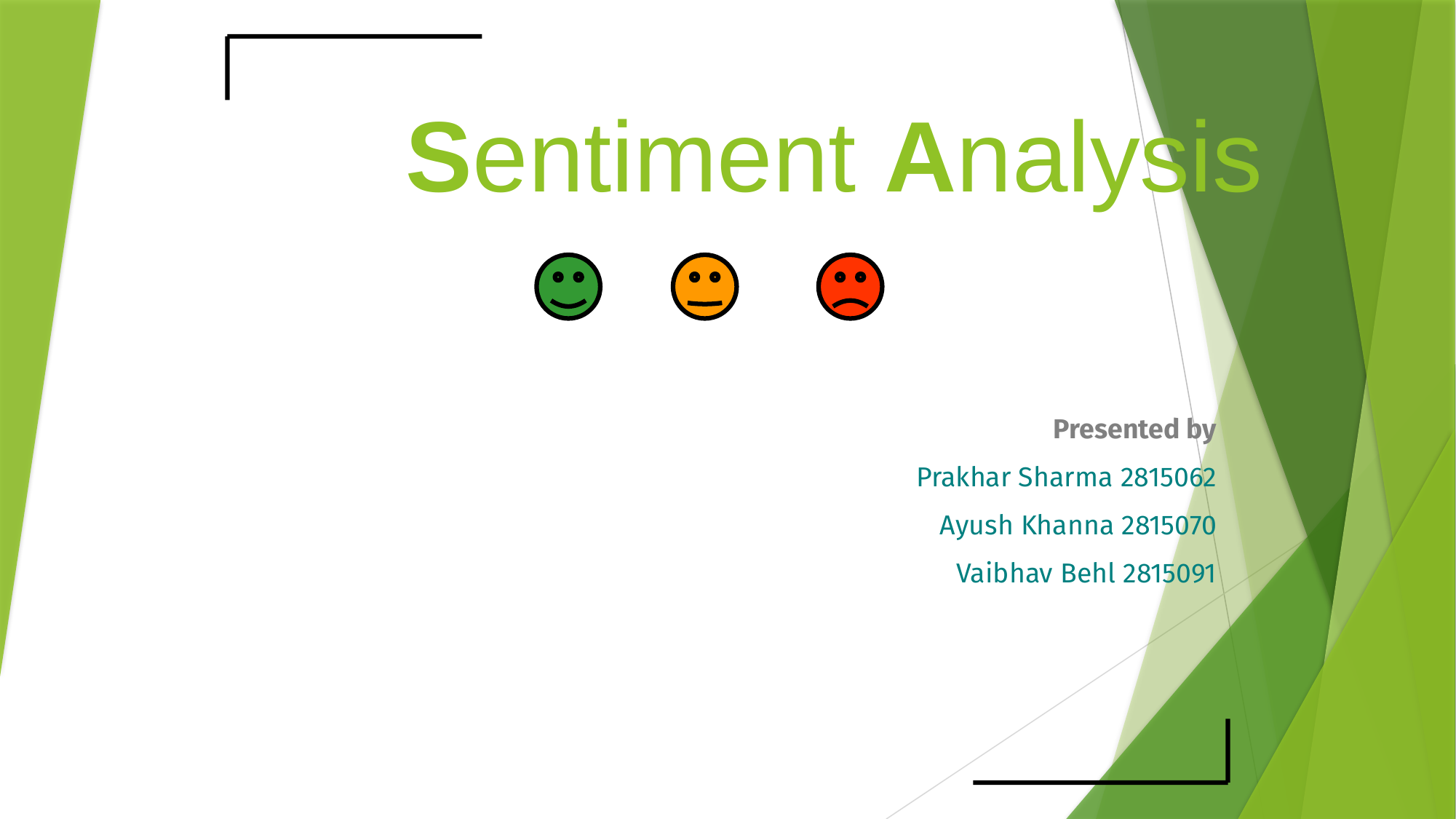

# Sentiment Analysis

Presented by
Prakhar Sharma 2815062
Ayush Khanna 2815070
Vaibhav Behl 2815091